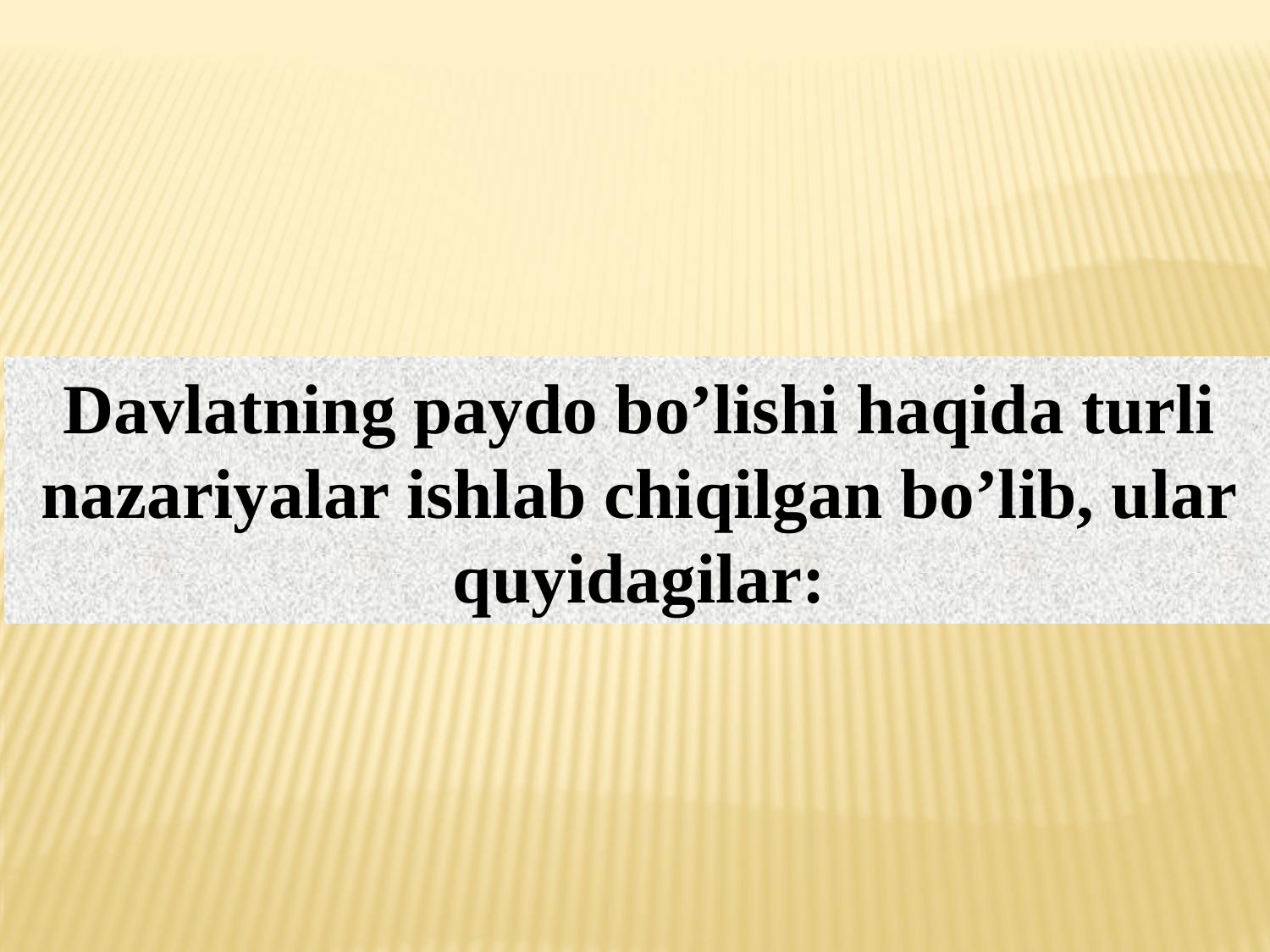

Davlatning paydo bo’lishi haqida turli nazariyalar ishlab chiqilgan bo’lib, ular quyidagilar: